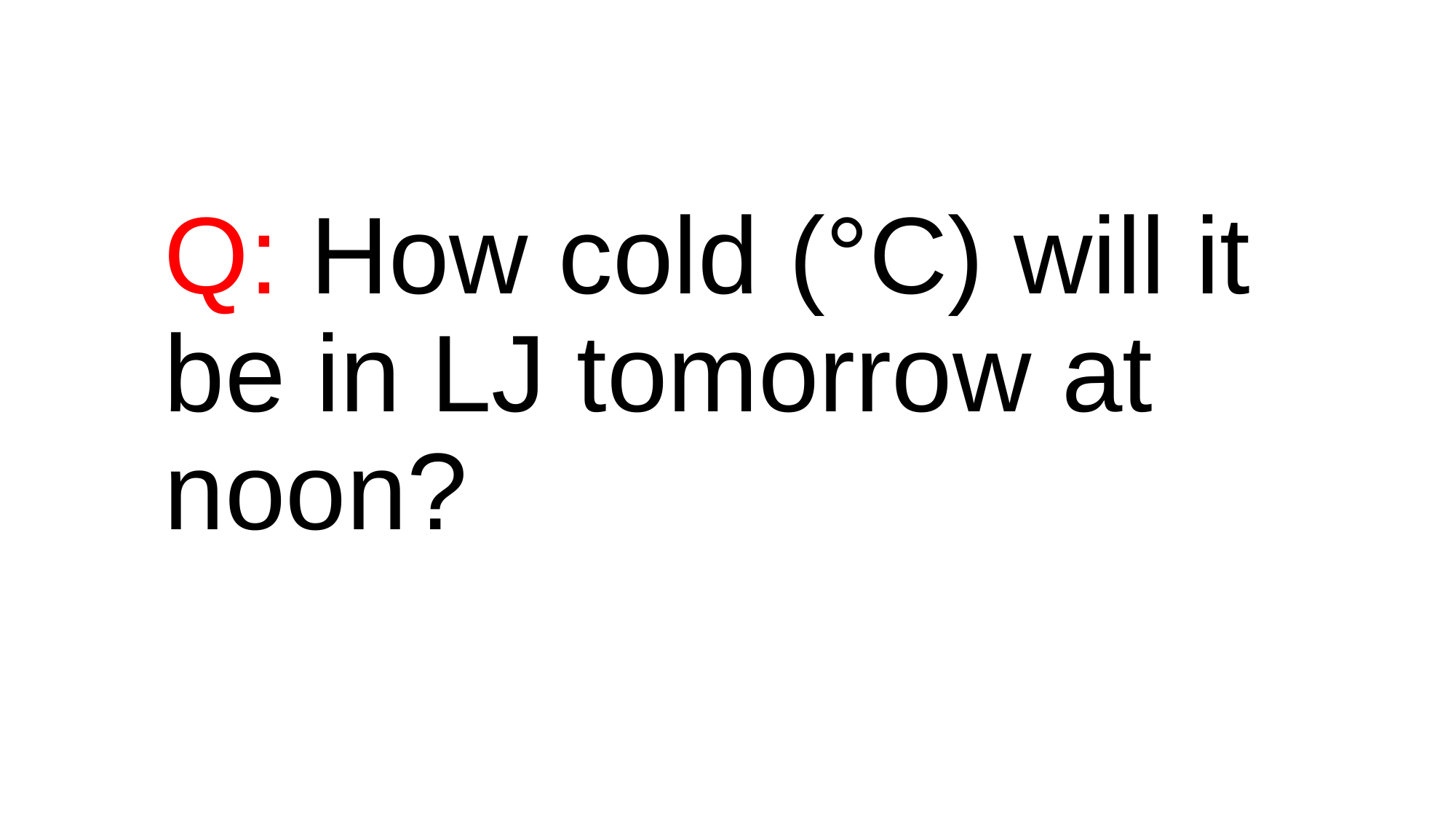

# Q: How cold (°C) will it be in LJ tomorrow at noon?